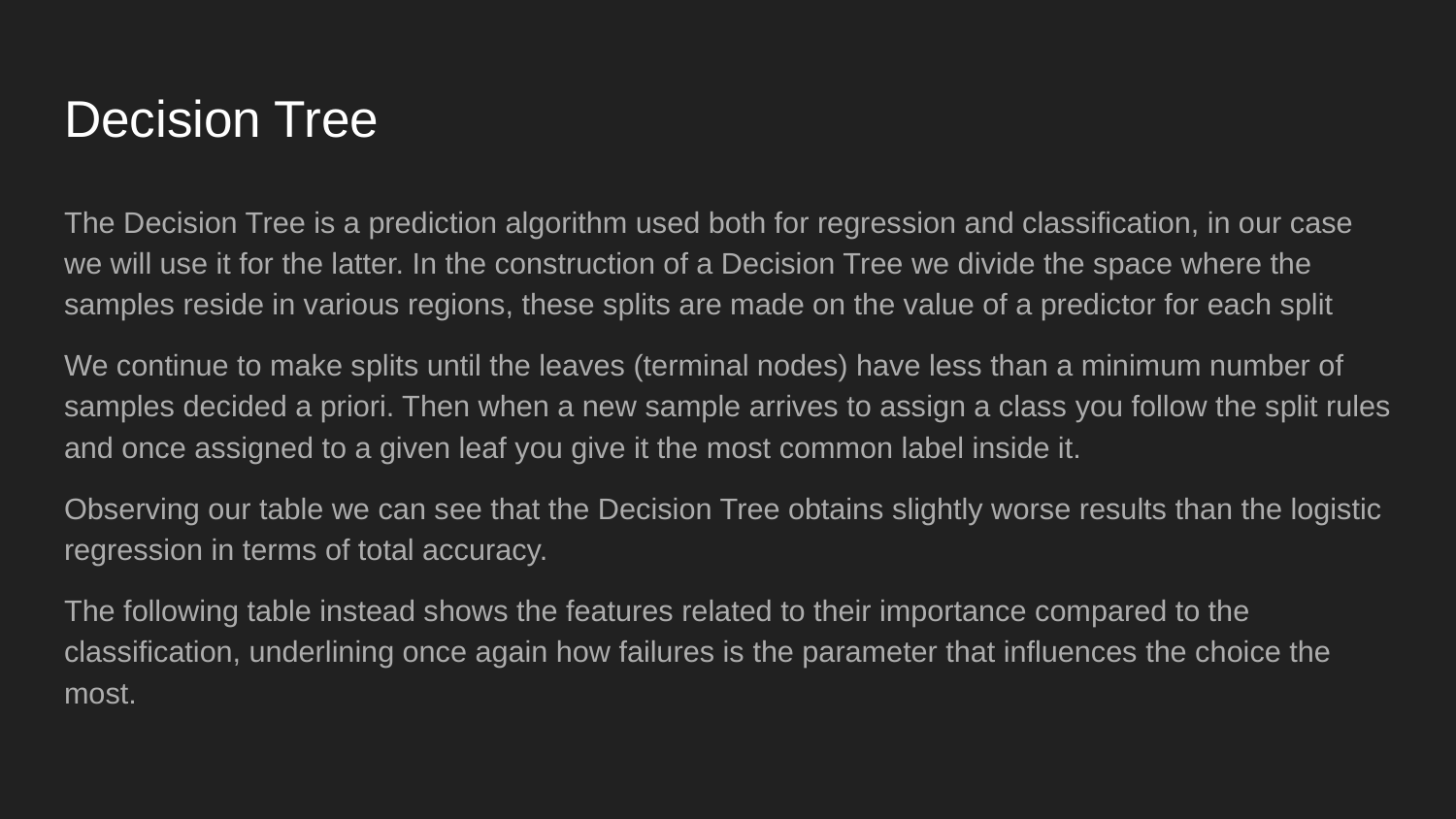

# Decision Tree
The Decision Tree is a prediction algorithm used both for regression and classification, in our case we will use it for the latter. In the construction of a Decision Tree we divide the space where the samples reside in various regions, these splits are made on the value of a predictor for each split
We continue to make splits until the leaves (terminal nodes) have less than a minimum number of samples decided a priori. Then when a new sample arrives to assign a class you follow the split rules and once assigned to a given leaf you give it the most common label inside it.
Observing our table we can see that the Decision Tree obtains slightly worse results than the logistic regression in terms of total accuracy.
The following table instead shows the features related to their importance compared to the classification, underlining once again how failures is the parameter that influences the choice the most.